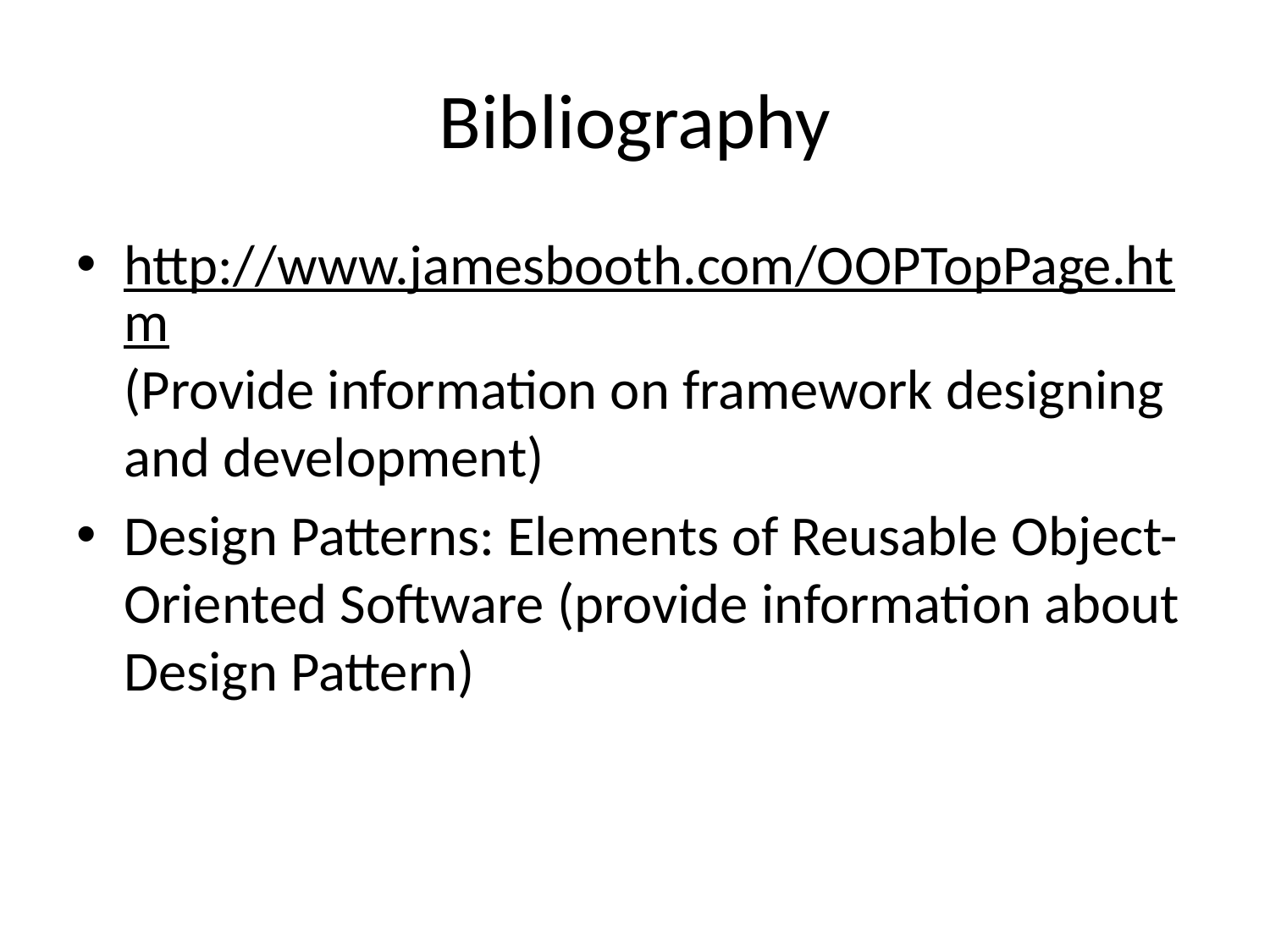

# Bibliography
http://www.jamesbooth.com/OOPTopPage.htm(Provide information on framework designing and development)
Design Patterns: Elements of Reusable Object-Oriented Software (provide information about Design Pattern)